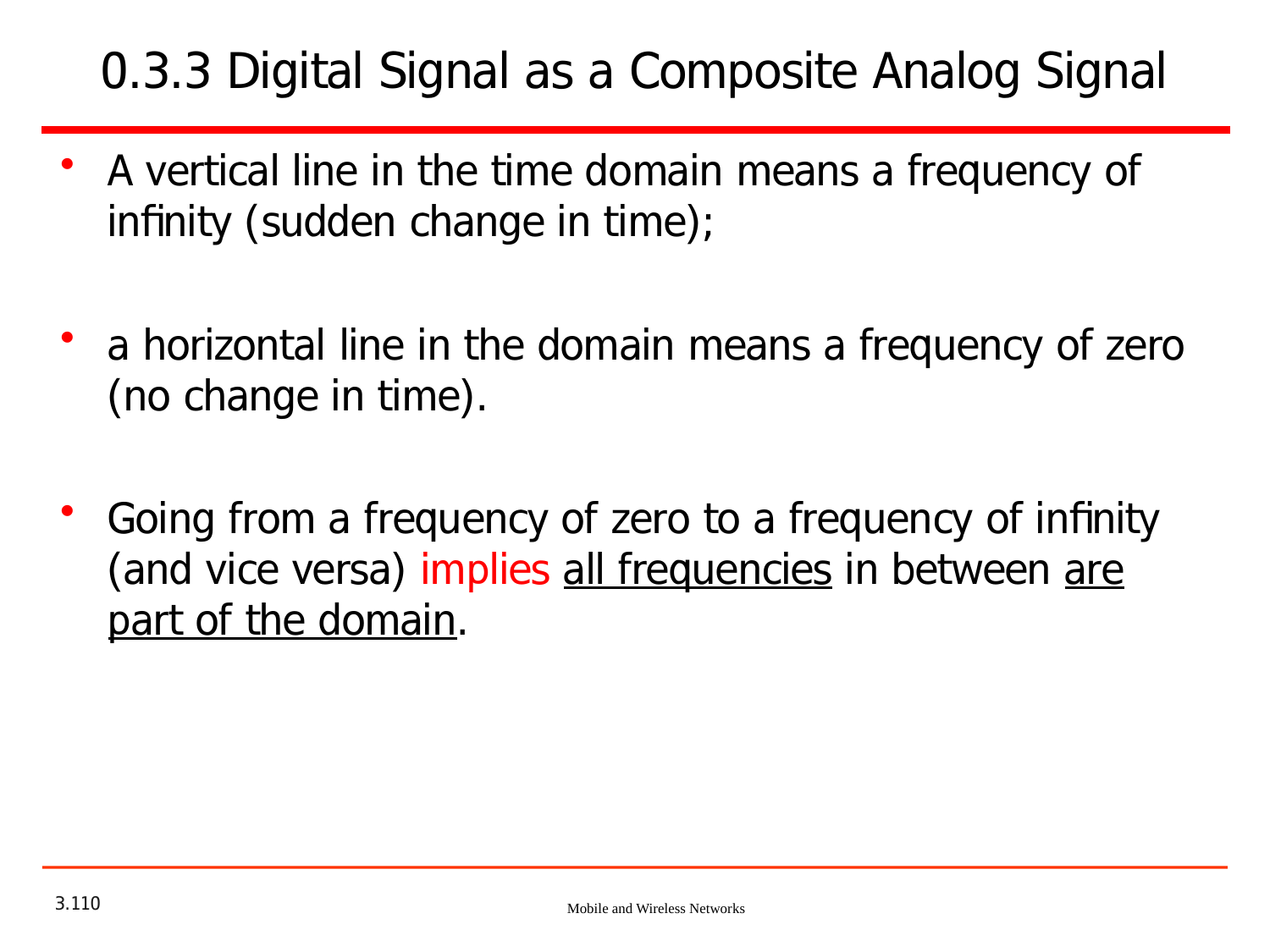

# 0.3.3 Digital Signal as a Composite Analog Signal

A vertical line in the time domain means a frequency of infinity (sudden change in time);

a horizontal line in the domain means a frequency of zero (no change in time).

Going from a frequency of zero to a frequency of infinity (and vice versa) implies all frequencies in between are part of the domain.
3.110
Mobile and Wireless Networks